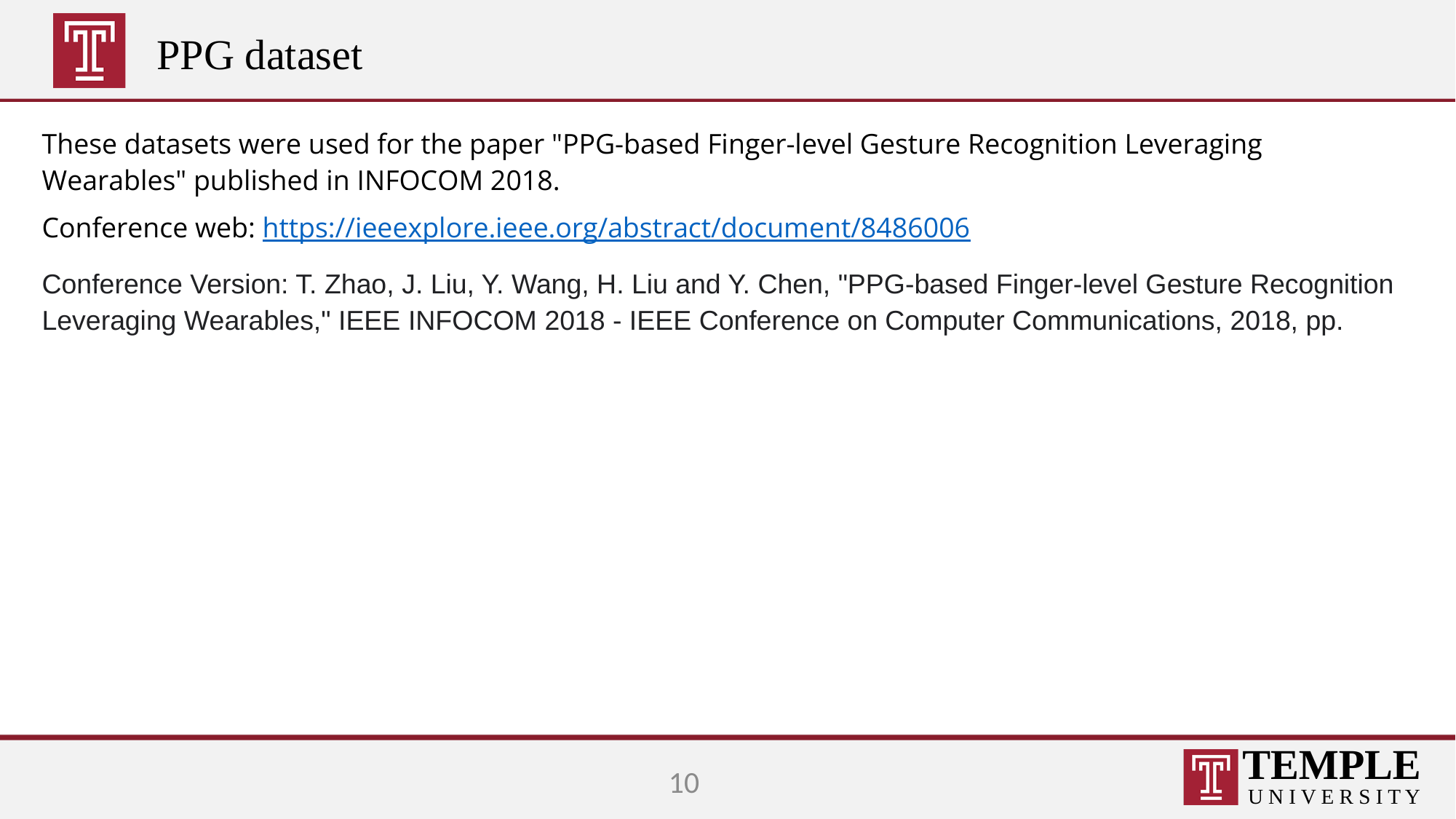

# PPG dataset
These datasets were used for the paper "PPG-based Finger-level Gesture Recognition Leveraging Wearables" published in INFOCOM 2018.
Conference web: https://ieeexplore.ieee.org/abstract/document/8486006
Conference Version: T. Zhao, J. Liu, Y. Wang, H. Liu and Y. Chen, "PPG-based Finger-level Gesture Recognition Leveraging Wearables," IEEE INFOCOM 2018 - IEEE Conference on Computer Communications, 2018, pp.
10